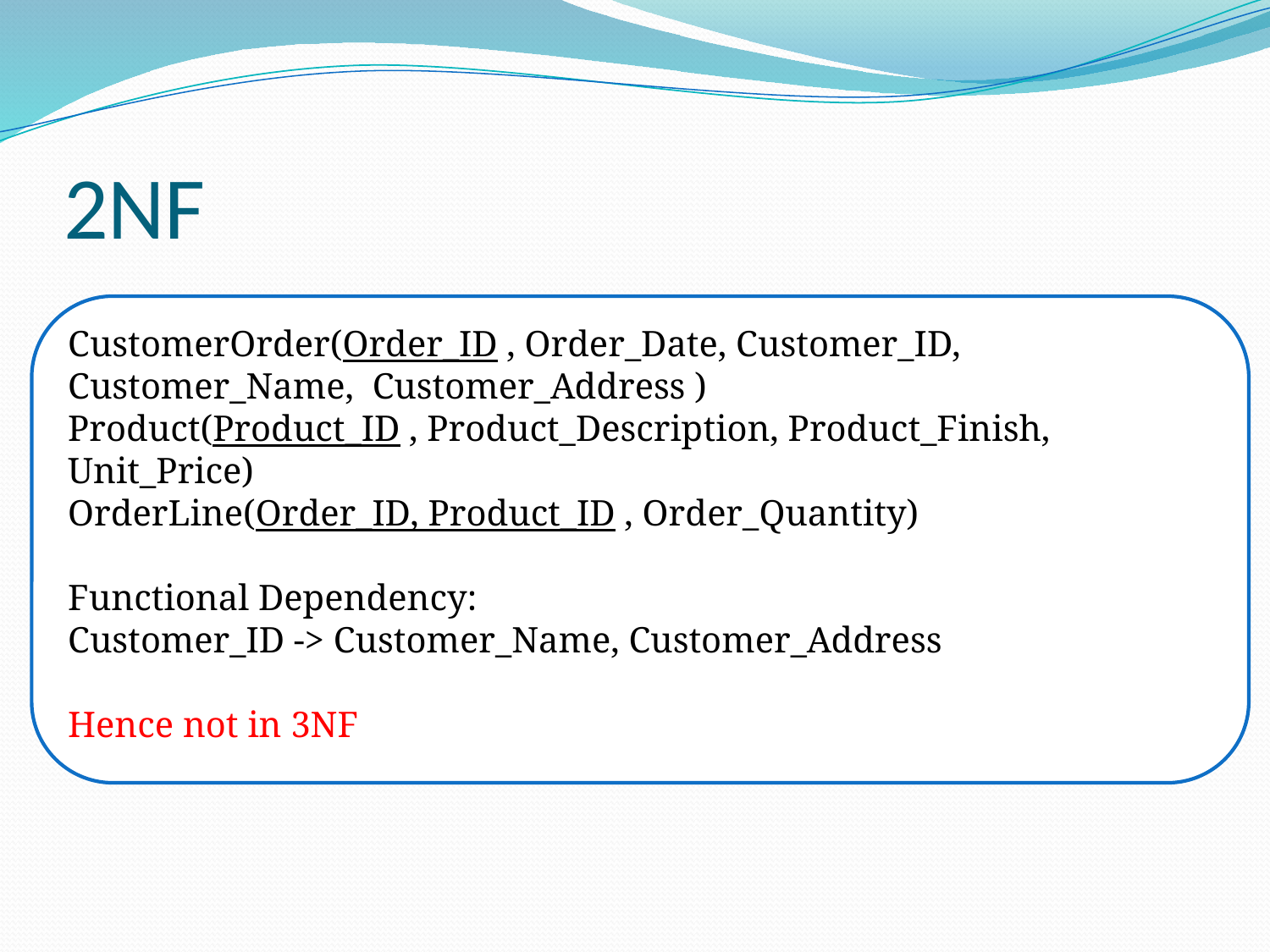

# 2NF

CustomerOrder(Order_ID , Order_Date, Customer_ID, Customer_Name,  Customer_Address )
Product(Product_ID , Product_Description, Product_Finish, Unit_Price)
OrderLine(Order_ID, Product_ID , Order_Quantity)

Functional Dependency:
Customer_ID -> Customer_Name, Customer_Address

Hence not in 3NF